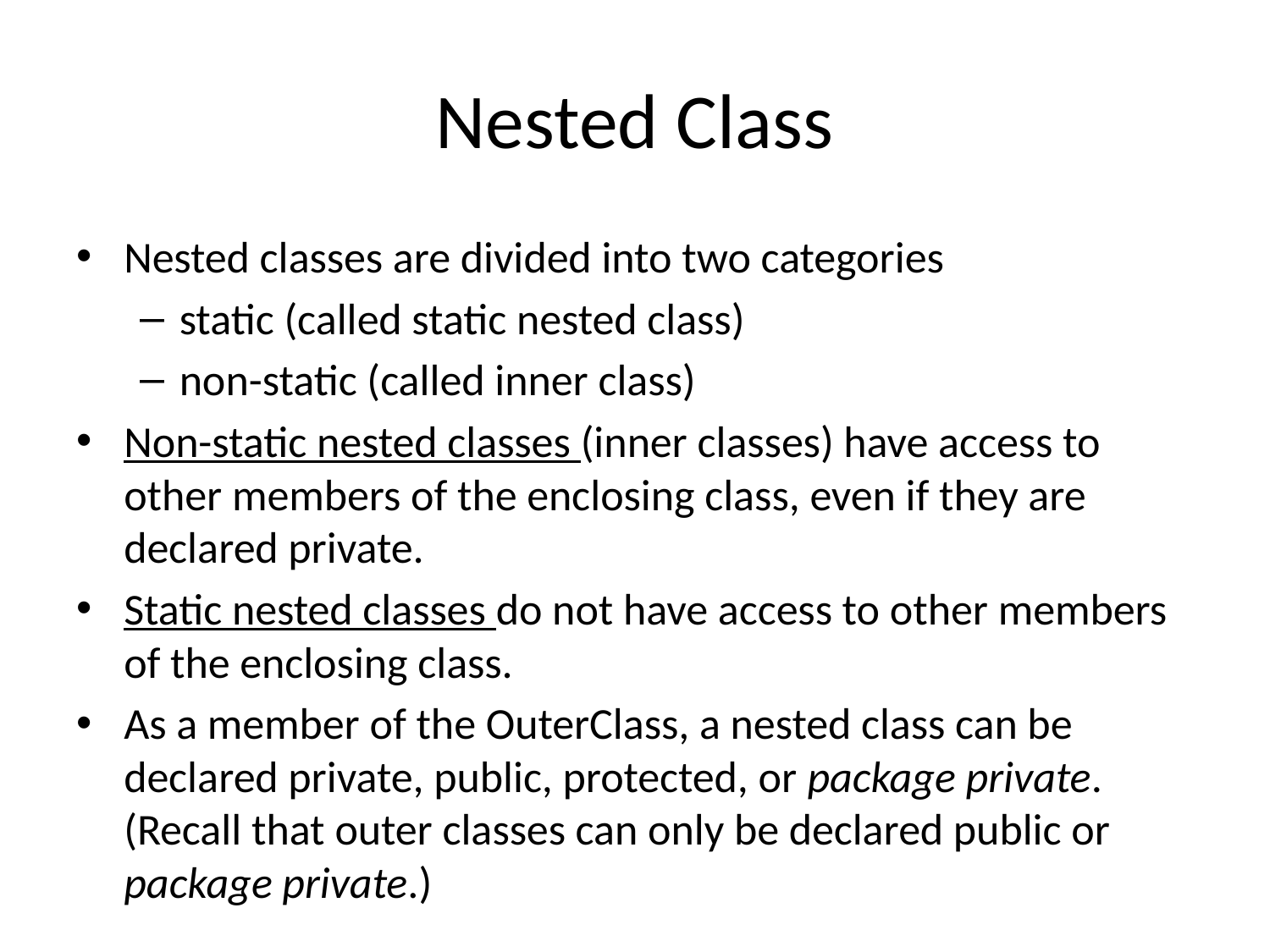

# Nested Class
Nested classes are divided into two categories
static (called static nested class)
non-static (called inner class)
Non-static nested classes (inner classes) have access to other members of the enclosing class, even if they are declared private.
Static nested classes do not have access to other members of the enclosing class.
As a member of the OuterClass, a nested class can be declared private, public, protected, or package private. (Recall that outer classes can only be declared public or package private.)